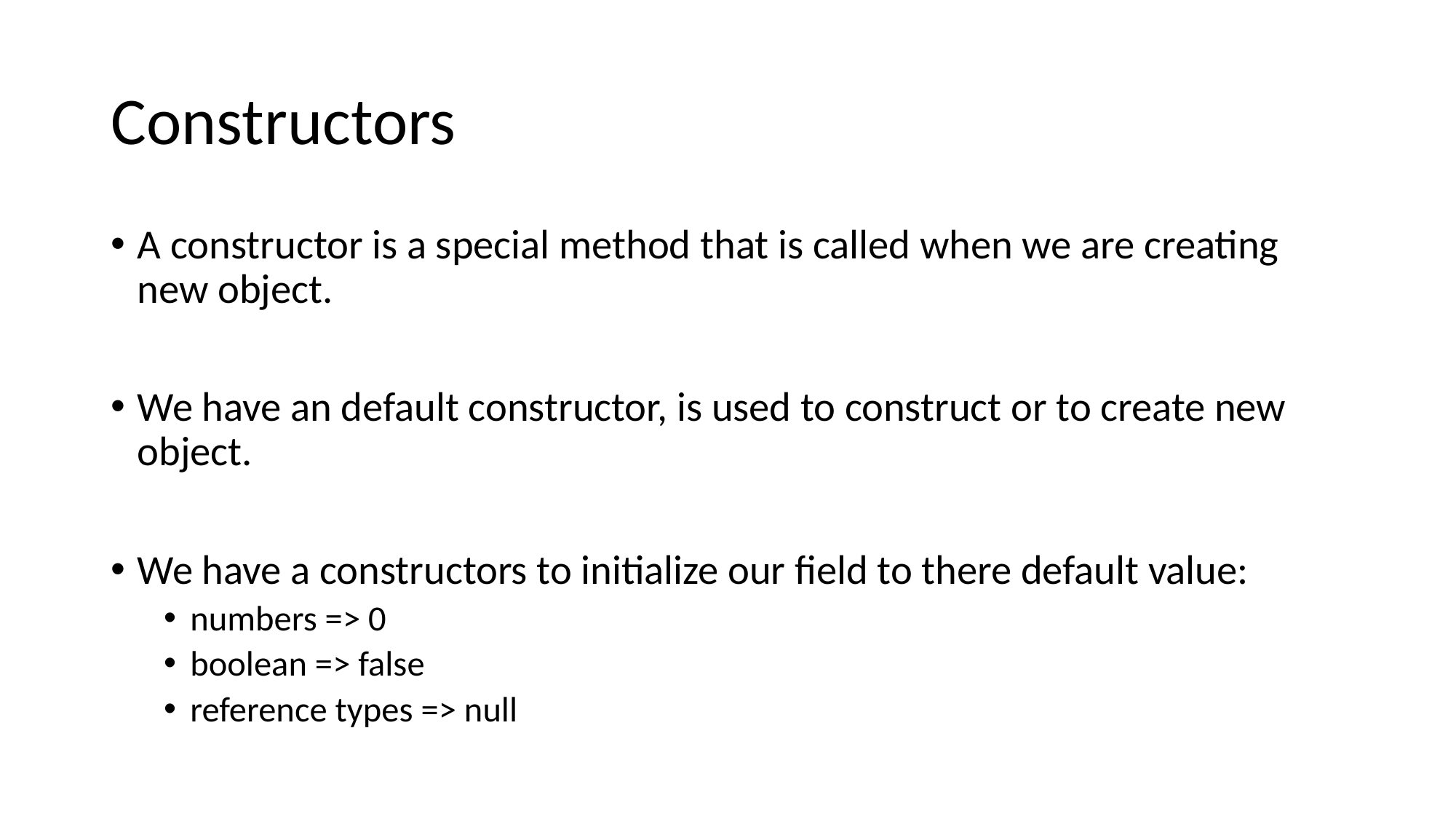

# Constructors
A constructor is a special method that is called when we are creating new object.

We have an default constructor, is used to construct or to create new object.

We have a constructors to initialize our field to there default value:
numbers => 0
boolean => false
reference types => null